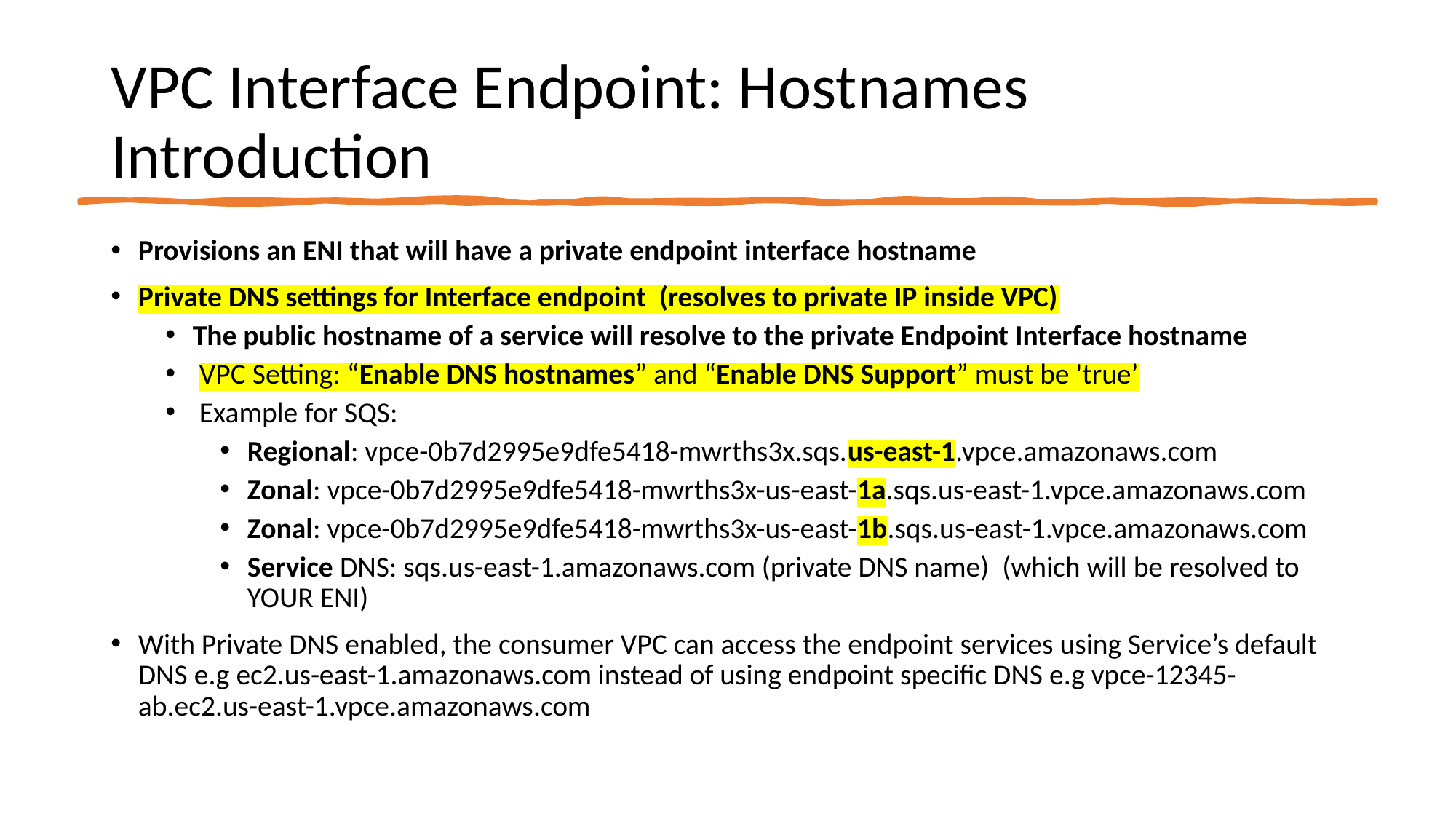

# VPC Interface Endpoint: Hostnames Introduction

Provisions an ENI that will have a private endpoint interface hostname
Private DNS settings for Interface endpoint  (resolves to private IP inside VPC)
The public hostname of a service will resolve to the private Endpoint Interface hostname
 VPC Setting: “Enable DNS hostnames” and “Enable DNS Support” must be 'true’
 Example for SQS:
Regional: vpce-0b7d2995e9dfe5418-mwrths3x.sqs.us-east-1.vpce.amazonaws.com
Zonal: vpce-0b7d2995e9dfe5418-mwrths3x-us-east-1a.sqs.us-east-1.vpce.amazonaws.com
Zonal: vpce-0b7d2995e9dfe5418-mwrths3x-us-east-1b.sqs.us-east-1.vpce.amazonaws.com
Service DNS: sqs.us-east-1.amazonaws.com (private DNS name)  (which will be resolved to YOUR ENI)
With Private DNS enabled, the consumer VPC can access the endpoint services using Service’s default DNS e.g ec2.us-east-1.amazonaws.com instead of using endpoint specific DNS e.g vpce-12345-ab.ec2.us-east-1.vpce.amazonaws.com